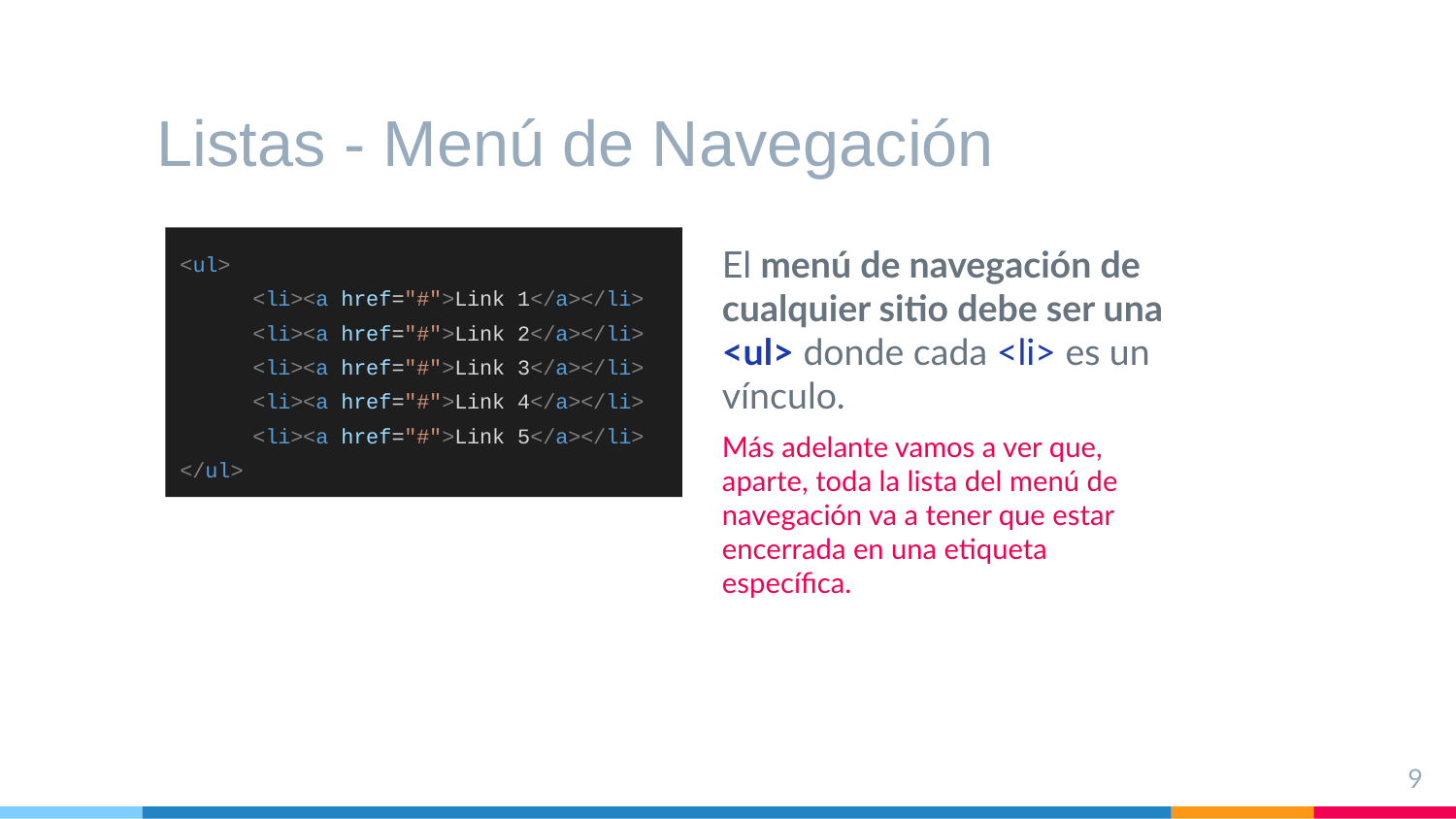

# Listas - Menú de Navegación
<ul>
<li><a href="#">Link 1</a></li>
<li><a href="#">Link 2</a></li>
<li><a href="#">Link 3</a></li>
<li><a href="#">Link 4</a></li>
<li><a href="#">Link 5</a></li>
</ul>
El menú de navegación de cualquier sitio debe ser una <ul> donde cada <li> es un vínculo.
Más adelante vamos a ver que, aparte, toda la lista del menú de navegación va a tener que estar encerrada en una etiqueta específica.
9